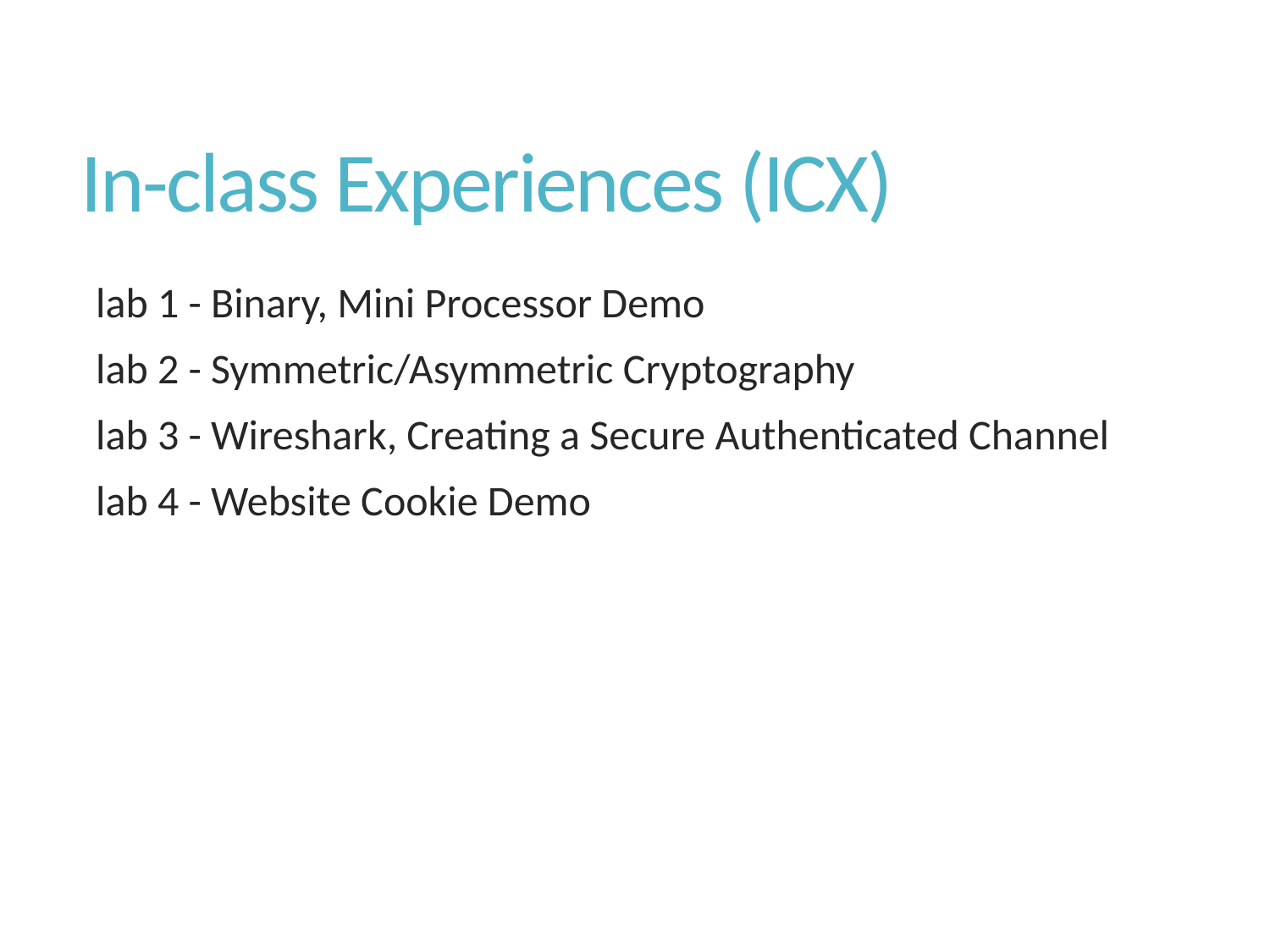

# In-class Experiences (ICX)
lab 1 - Binary, Mini Processor Demo
lab 2 - Symmetric/Asymmetric Cryptography
lab 3 - Wireshark, Creating a Secure Authenticated Channel
lab 4 - Website Cookie Demo